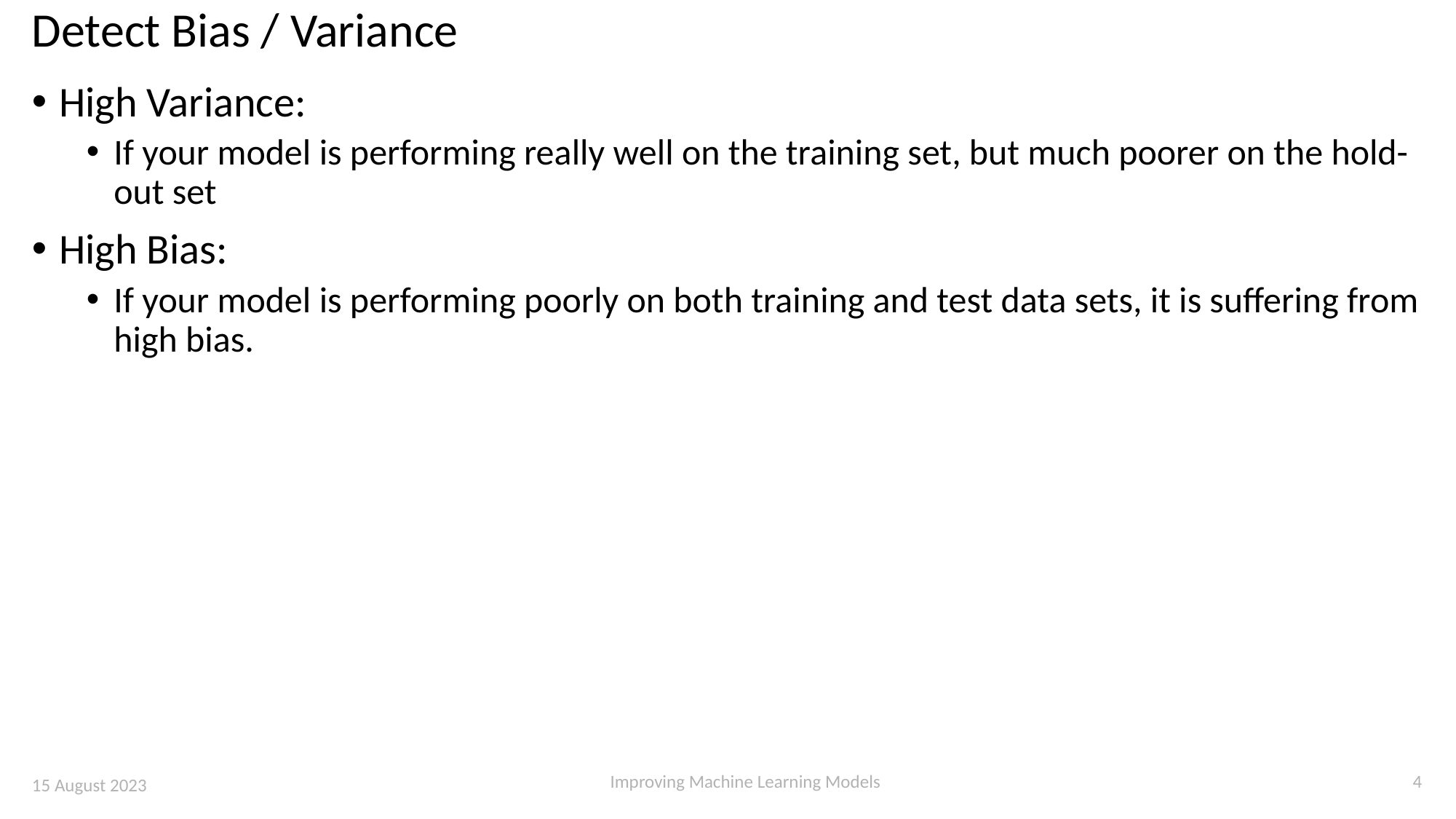

# Detect Bias / Variance
High Variance:
If your model is performing really well on the training set, but much poorer on the hold-out set
High Bias:
If your model is performing poorly on both training and test data sets, it is suffering from high bias.

4
Improving Machine Learning Models
15 August 2023